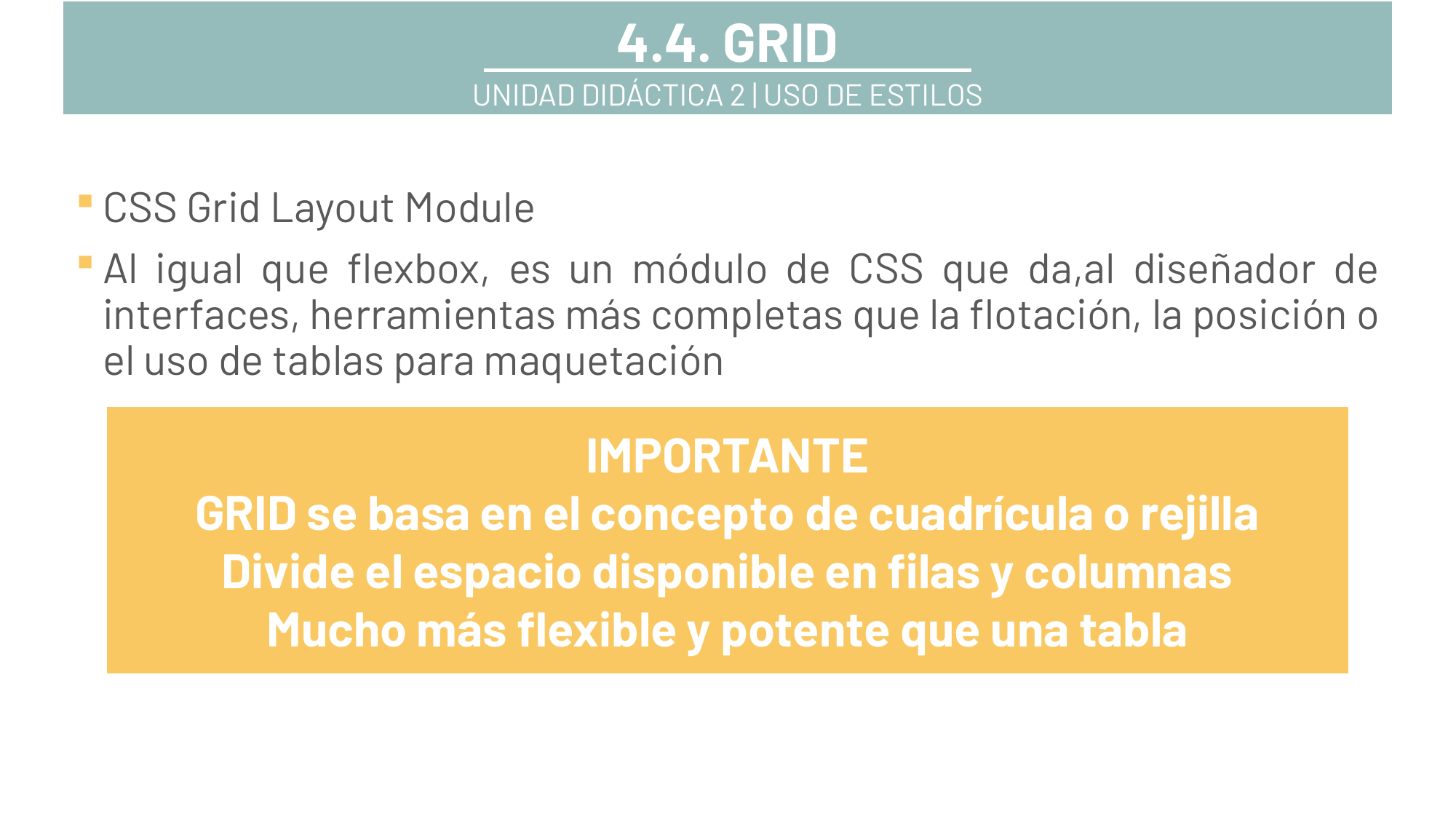

4.4. GRID
UNIDAD DIDÁCTICA 2 | USO DE ESTILOS
CSS Grid Layout Module
Al igual que flexbox, es un módulo de CSS que da,al diseñador de interfaces, herramientas más completas que la flotación, la posición o el uso de tablas para maquetación

IMPORTANTE
GRID se basa en el concepto de cuadrícula o rejilla
Divide el espacio disponible en filas y columnas
Mucho más flexible y potente que una tabla